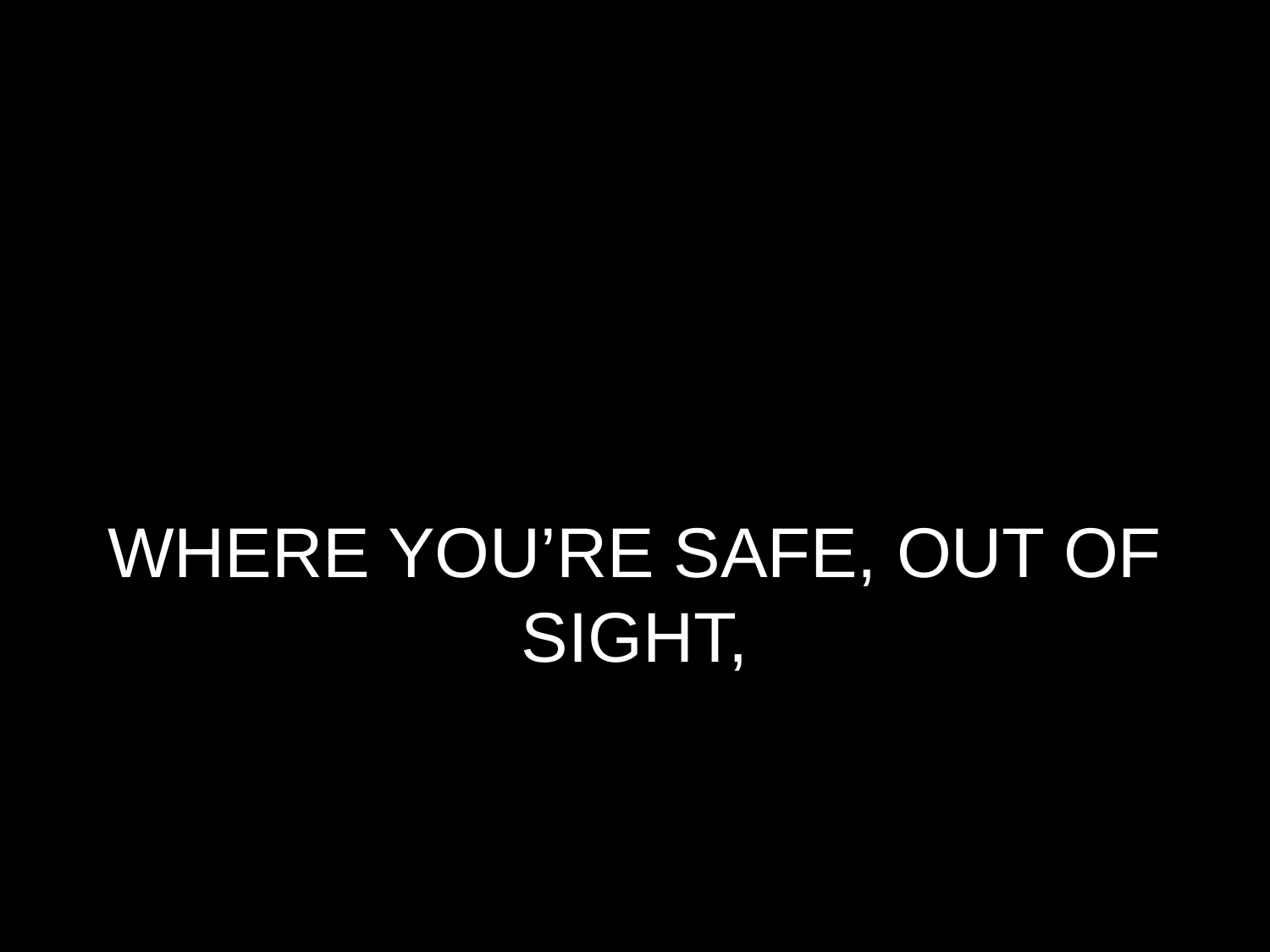

# WHERE YOU’RE SAFE, OUT OF SIGHT,